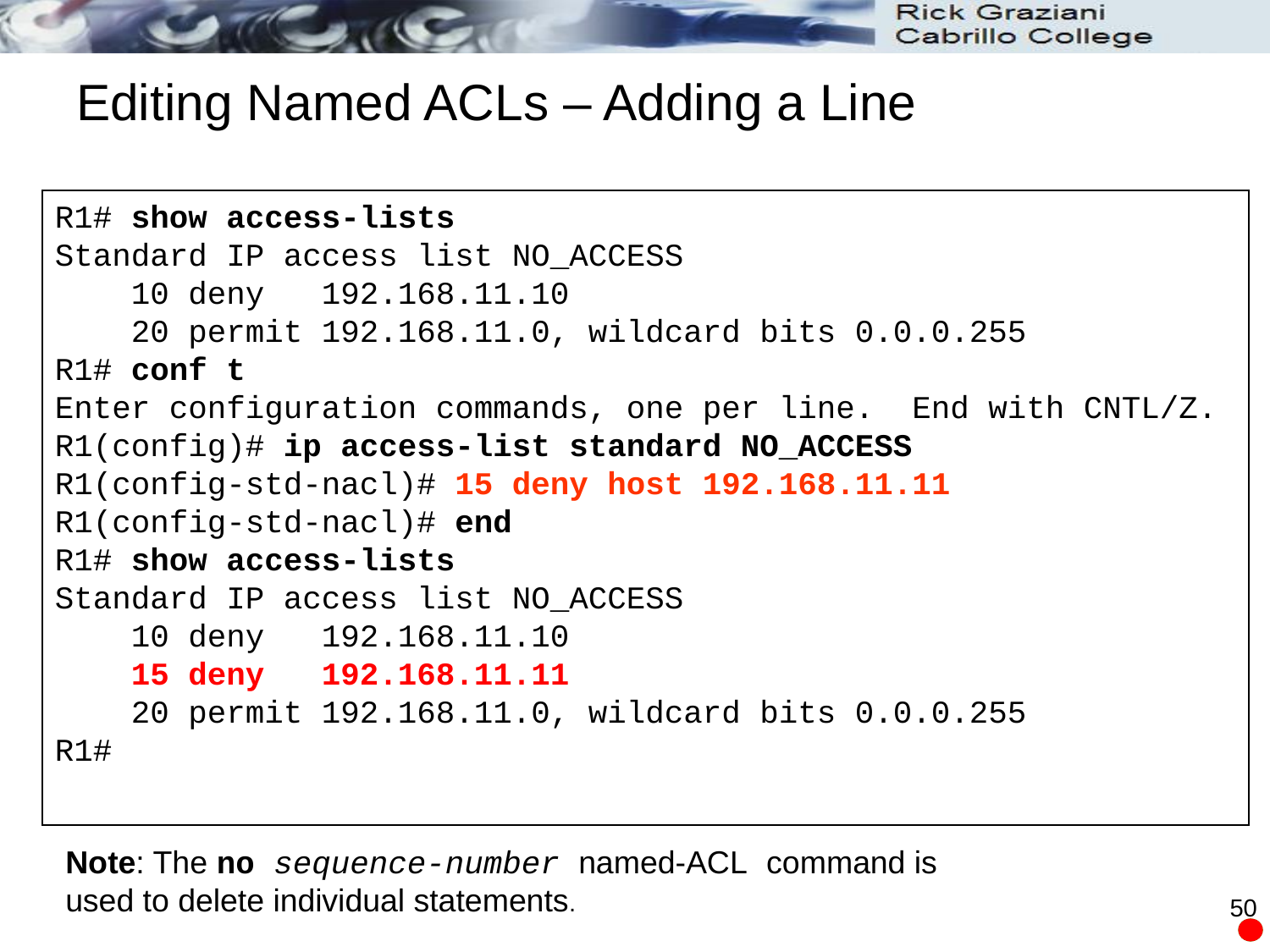

# Editing Named ACLs – Adding a Line
R1# show access-lists
Standard IP access list NO_ACCESS
    10 deny   192.168.11.10
    20 permit 192.168.11.0, wildcard bits 0.0.0.255
R1# conf t
Enter configuration commands, one per line.  End with CNTL/Z.
R1(config)# ip access-list standard NO_ACCESS
R1(config-std-nacl)# 15 deny host 192.168.11.11
R1(config-std-nacl)# end
R1# show access-lists
Standard IP access list NO_ACCESS
    10 deny   192.168.11.10
    15 deny   192.168.11.11
    20 permit 192.168.11.0, wildcard bits 0.0.0.255
R1#
Note: The no sequence-number named-ACL command is used to delete individual statements.
50